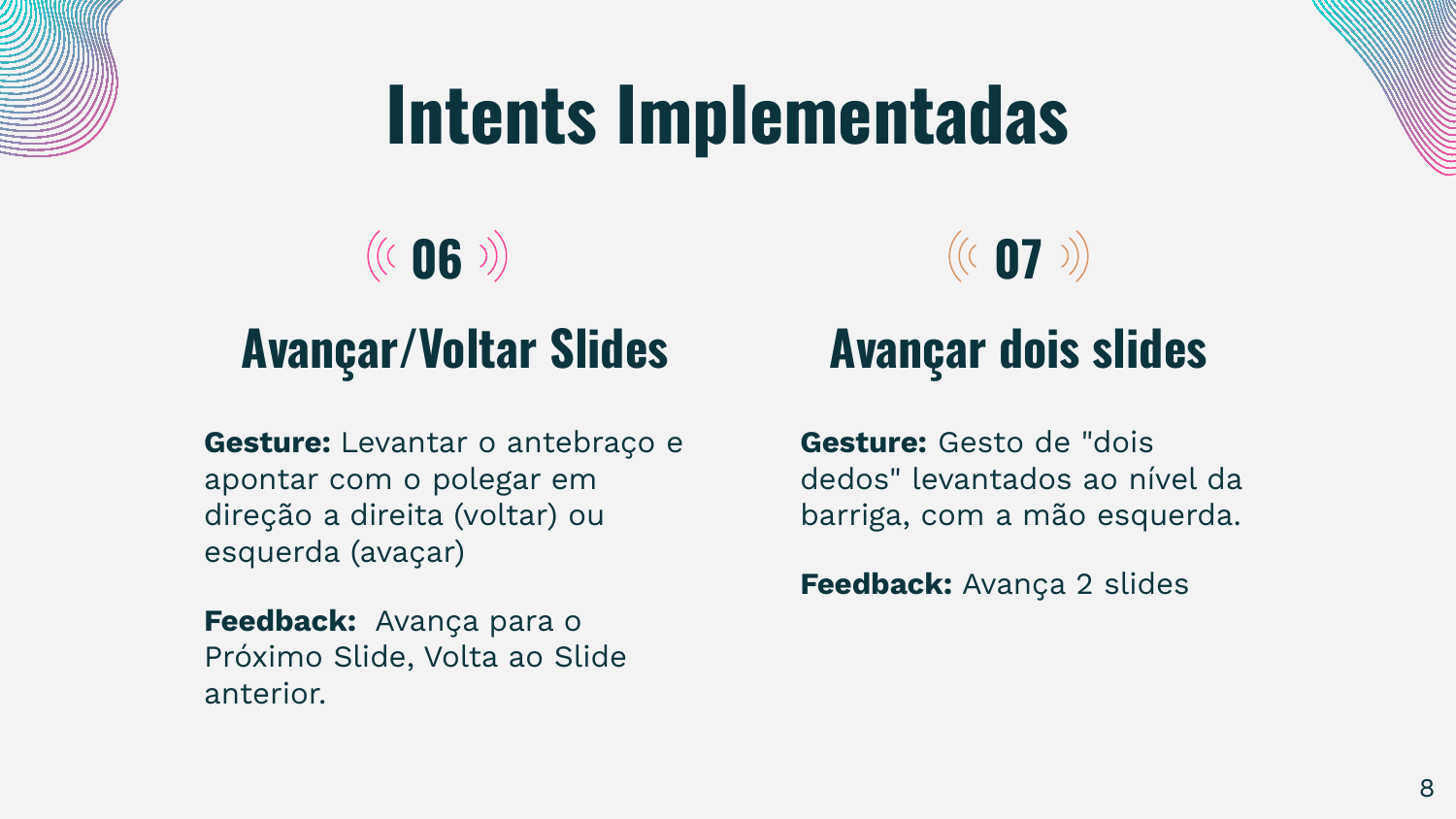

# Intents Implementadas
06
07

Avançar dois slides
Avançar/Voltar Slides
Gesture: Levantar o antebraço e apontar com o polegar em direção a direita (voltar) ou esquerda (avaçar)
Feedback:  Avança para o Próximo Slide, Volta ao Slide anterior.

Gesture: Gesto de "dois dedos" levantados ao nível da barriga, com a mão esquerda.
Feedback: Avança 2 slides

8